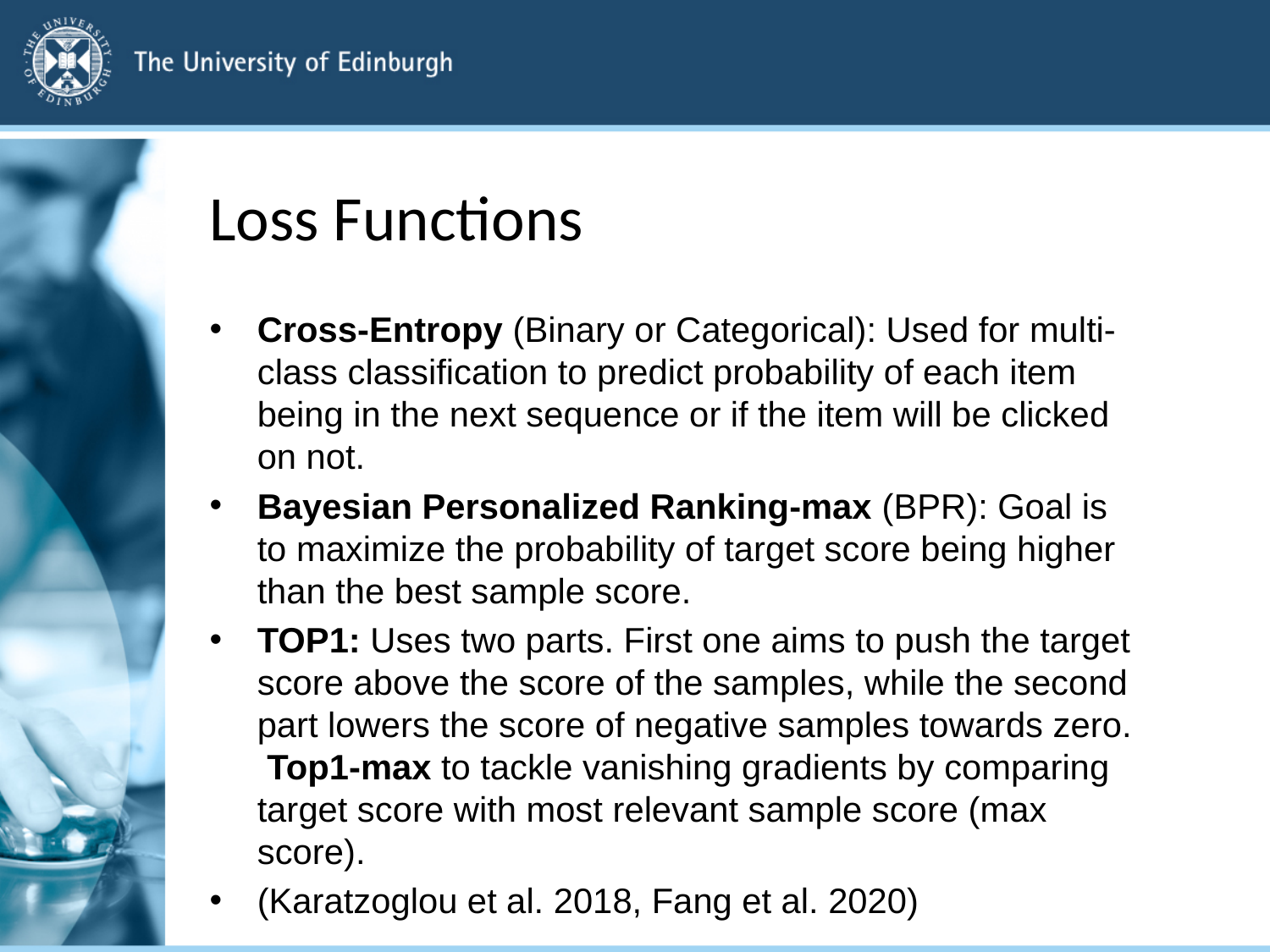

# Loss Functions
Cross-Entropy (Binary or Categorical): Used for multi-class classification to predict probability of each item being in the next sequence or if the item will be clicked on not.
Bayesian Personalized Ranking-max (BPR): Goal is to maximize the probability of target score being higher than the best sample score.
TOP1: Uses two parts. First one aims to push the target score above the score of the samples, while the second part lowers the score of negative samples towards zero.  Top1-max to tackle vanishing gradients by comparing target score with most relevant sample score (max score).
(Karatzoglou et al. 2018, Fang et al. 2020)